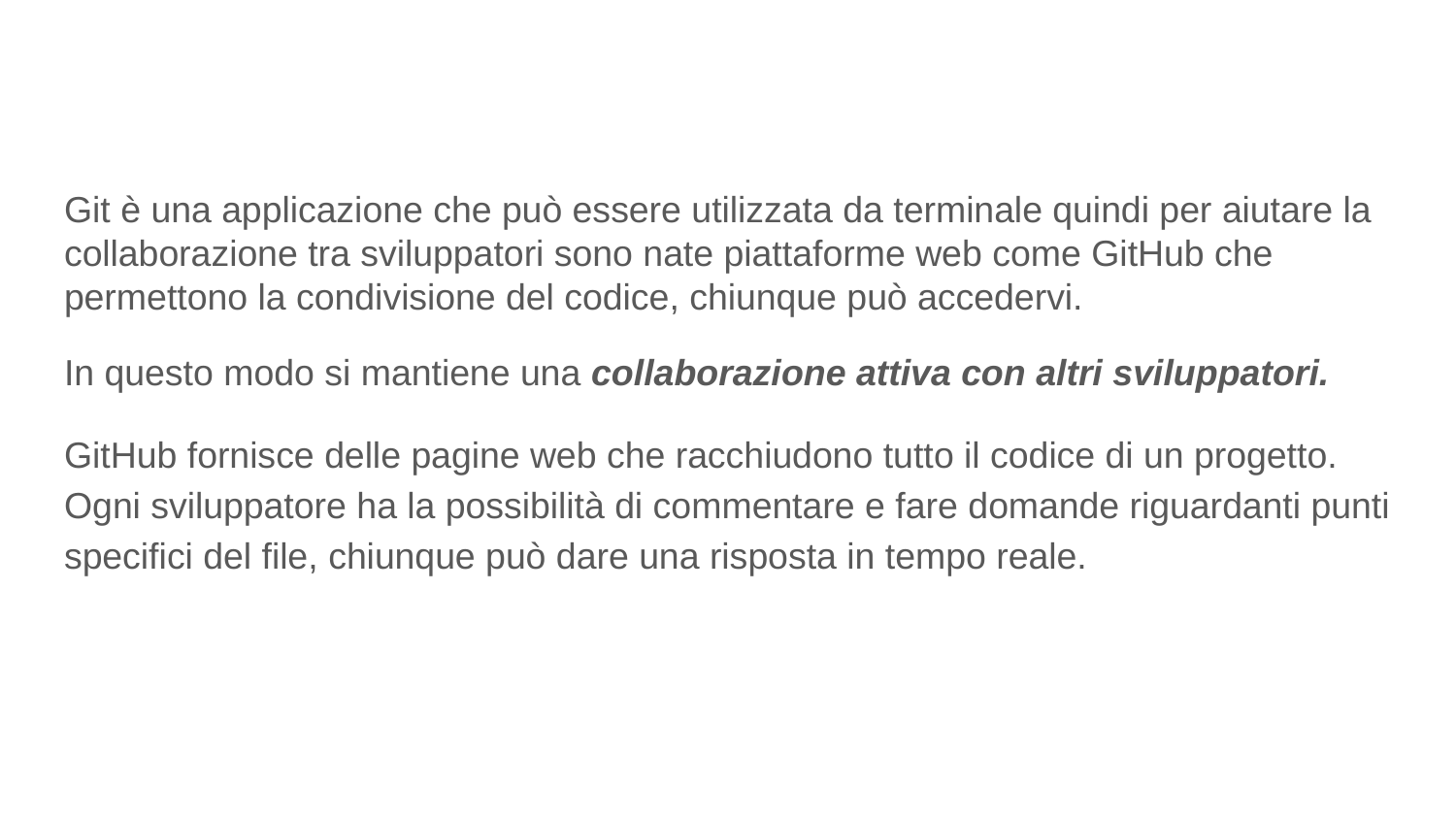

Git è una applicazione che può essere utilizzata da terminale quindi per aiutare la collaborazione tra sviluppatori sono nate piattaforme web come GitHub che permettono la condivisione del codice, chiunque può accedervi.
In questo modo si mantiene una collaborazione attiva con altri sviluppatori.
GitHub fornisce delle pagine web che racchiudono tutto il codice di un progetto. Ogni sviluppatore ha la possibilità di commentare e fare domande riguardanti punti specifici del file, chiunque può dare una risposta in tempo reale.